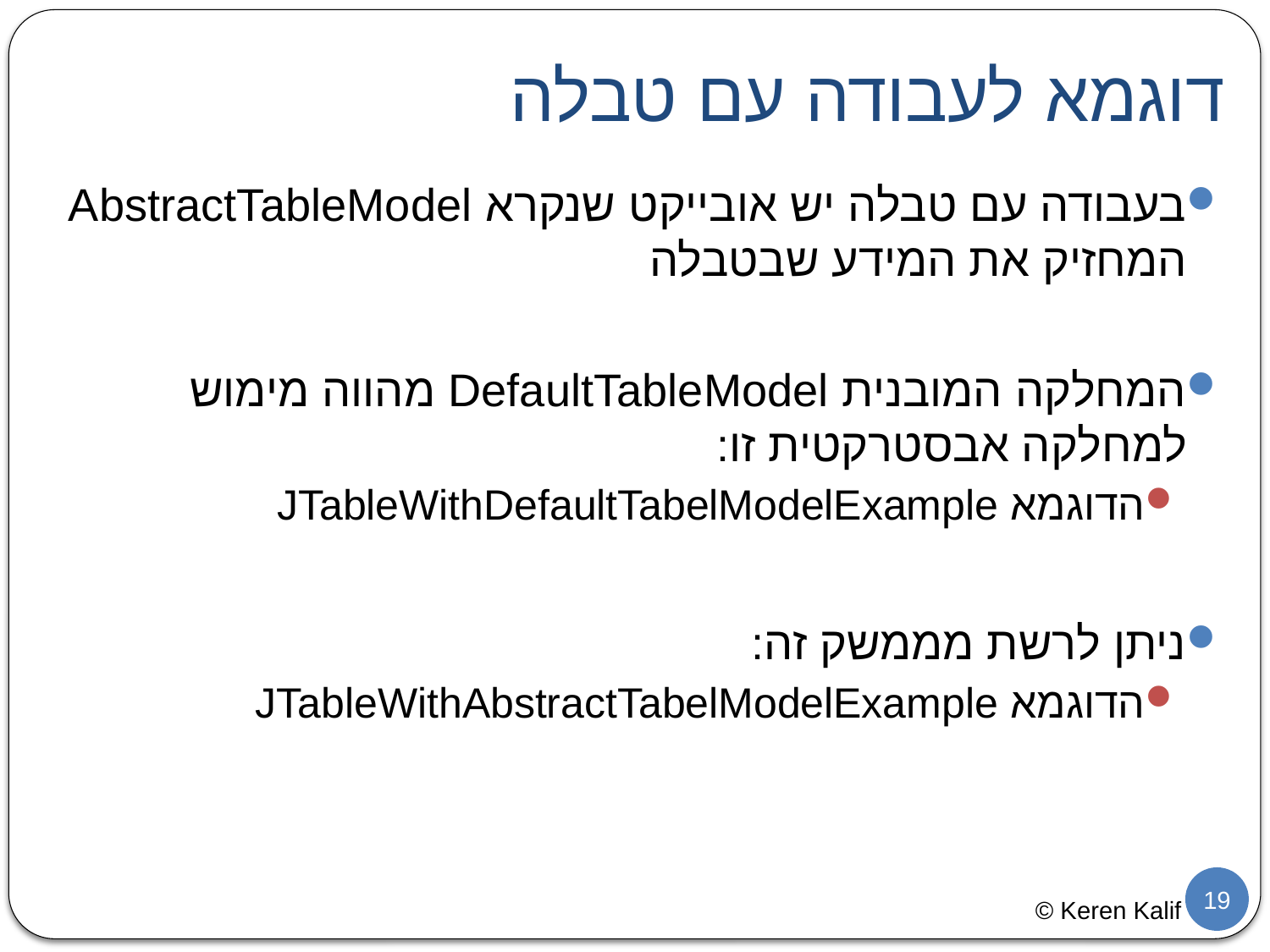

# דוגמא לעבודה עם טבלה
בעבודה עם טבלה יש אובייקט שנקרא AbstractTableModel המחזיק את המידע שבטבלה

המחלקה המובנית DefaultTableModel מהווה מימוש למחלקה אבסטרקטית זו:
הדוגמא JTableWithDefaultTabelModelExample

ניתן לרשת מממשק זה:
הדוגמא JTableWithAbstractTabelModelExample